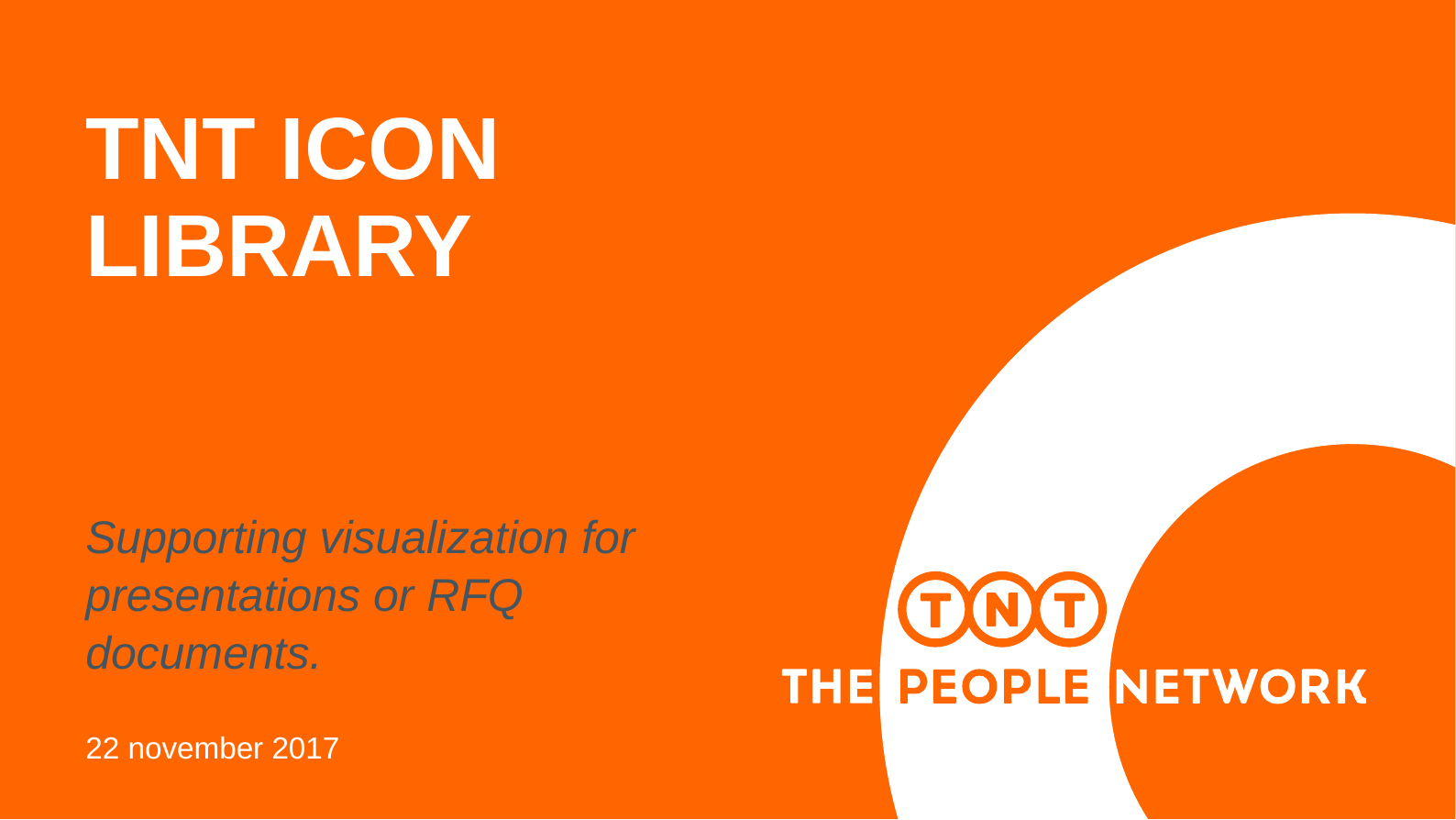

# TNT ICON LIBRARY
Supporting visualization for presentations or RFQ documents.
22 november 2017